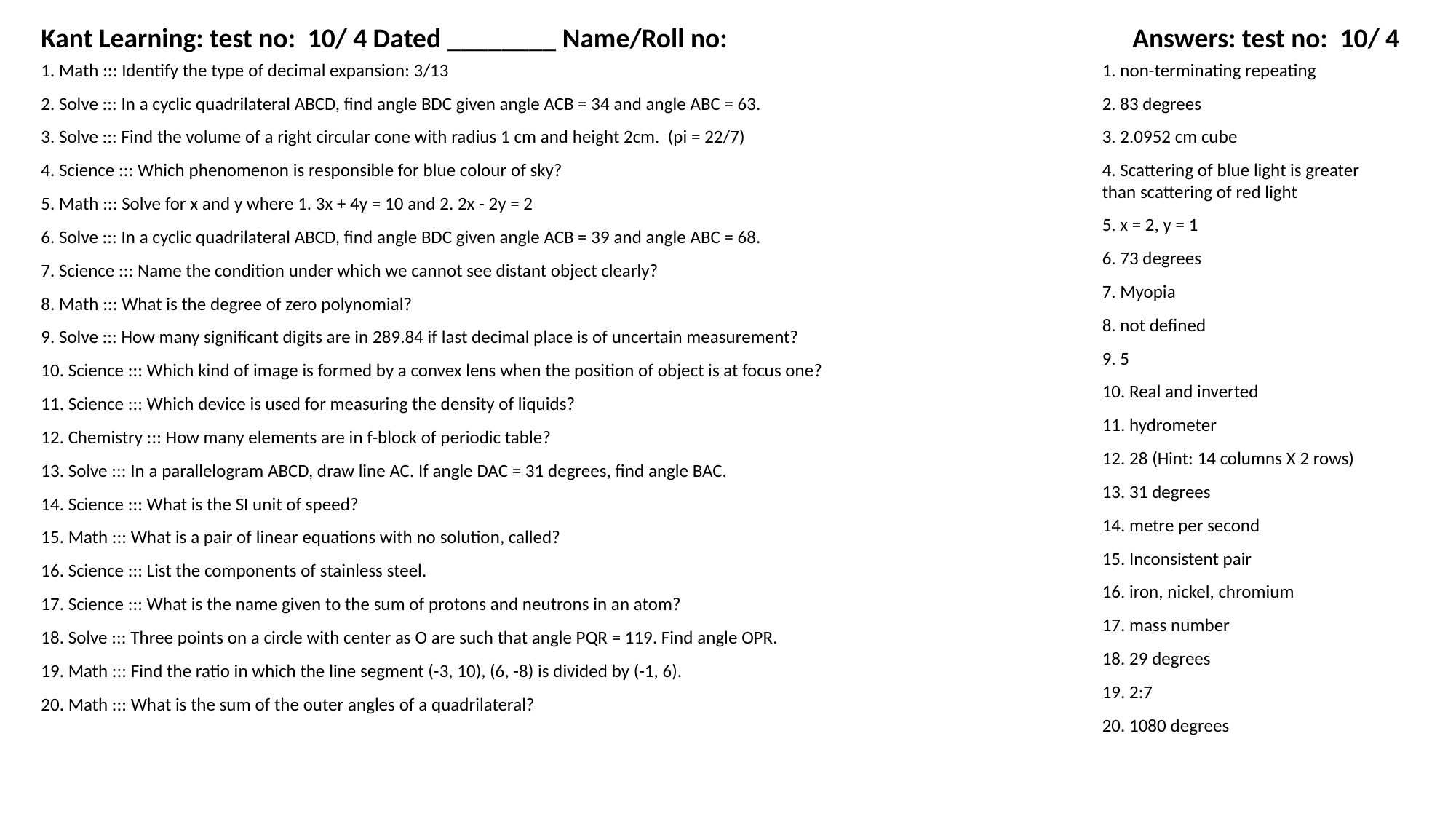

Kant Learning: test no:  10/ 4 Dated ________ Name/Roll no:
Answers: test no:  10/ 4
1. Math ::: Identify the type of decimal expansion: 3/13
1. non-terminating repeating
2. Solve ::: In a cyclic quadrilateral ABCD, find angle BDC given angle ACB = 34 and angle ABC = 63.
2. 83 degrees
3. Solve ::: Find the volume of a right circular cone with radius 1 cm and height 2cm.  (pi = 22/7)
3. 2.0952 cm cube
4. Science ::: Which phenomenon is responsible for blue colour of sky?
4. Scattering of blue light is greater than scattering of red light
5. Math ::: Solve for x and y where 1. 3x + 4y = 10 and 2. 2x - 2y = 2
5. x = 2, y = 1
6. Solve ::: In a cyclic quadrilateral ABCD, find angle BDC given angle ACB = 39 and angle ABC = 68.
6. 73 degrees
7. Science ::: Name the condition under which we cannot see distant object clearly?
7. Myopia
8. Math ::: What is the degree of zero polynomial?
8. not defined
9. Solve ::: How many significant digits are in 289.84 if last decimal place is of uncertain measurement?
9. 5
10. Science ::: Which kind of image is formed by a convex lens when the position of object is at focus one?
10. Real and inverted
11. Science ::: Which device is used for measuring the density of liquids?
11. hydrometer
12. Chemistry ::: How many elements are in f-block of periodic table?
12. 28 (Hint: 14 columns X 2 rows)
13. Solve ::: In a parallelogram ABCD, draw line AC. If angle DAC = 31 degrees, find angle BAC.
13. 31 degrees
14. Science ::: What is the SI unit of speed?
14. metre per second
15. Math ::: What is a pair of linear equations with no solution, called?
15. Inconsistent pair
16. Science ::: List the components of stainless steel.
16. iron, nickel, chromium
17. Science ::: What is the name given to the sum of protons and neutrons in an atom?
17. mass number
18. Solve ::: Three points on a circle with center as O are such that angle PQR = 119. Find angle OPR.
18. 29 degrees
19. Math ::: Find the ratio in which the line segment (-3, 10), (6, -8) is divided by (-1, 6).
19. 2:7
20. Math ::: What is the sum of the outer angles of a quadrilateral?
20. 1080 degrees